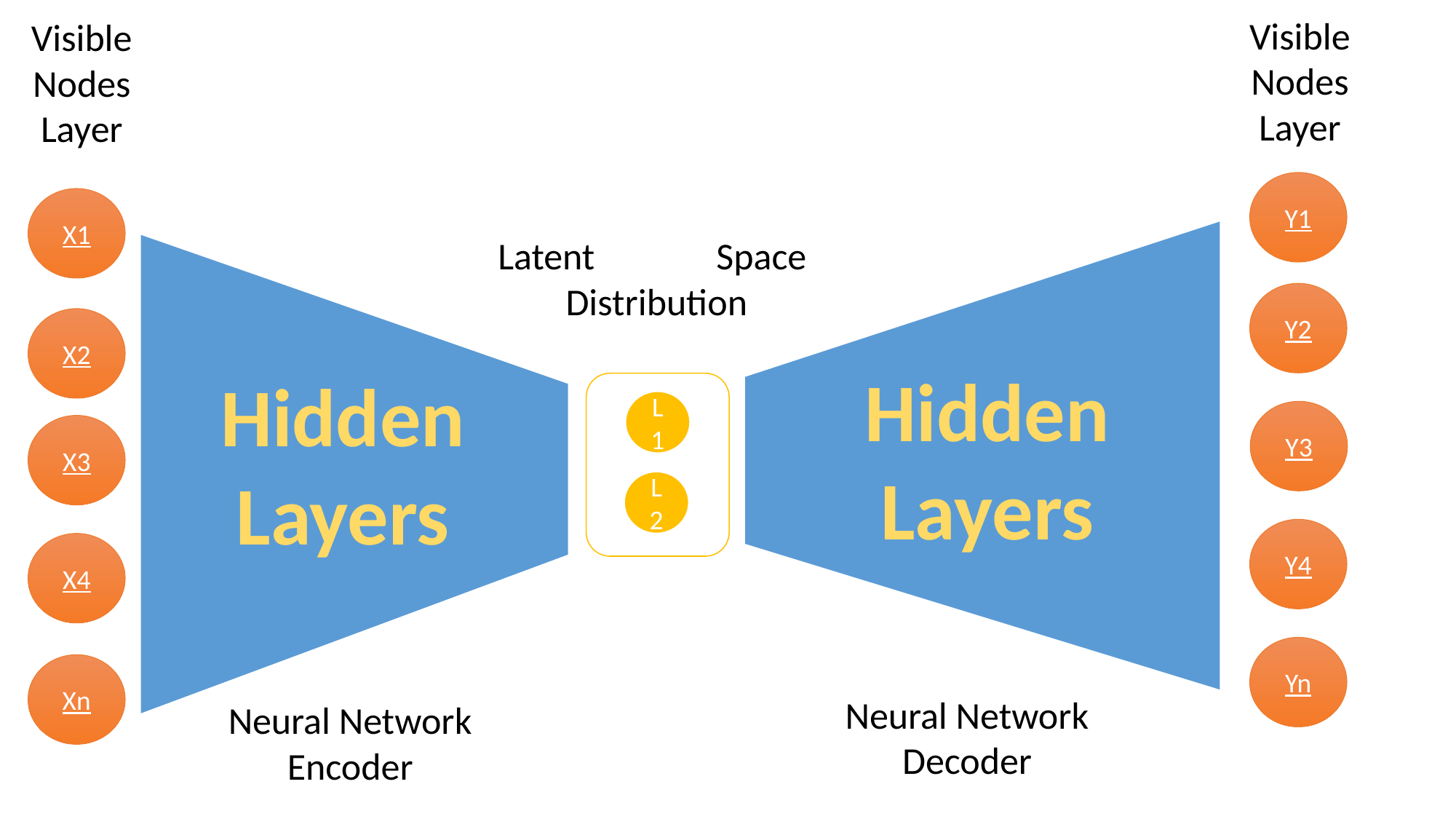

Visible Nodes Layer
Visible Nodes Layer
Y1
X1

Latent 		Space
Distribution

Y2
X2
Hidden Layers
Hidden Layers

L1
Y3
X3
L2
Y4
X4
Yn
Xn
Neural Network Decoder
Neural Network Encoder